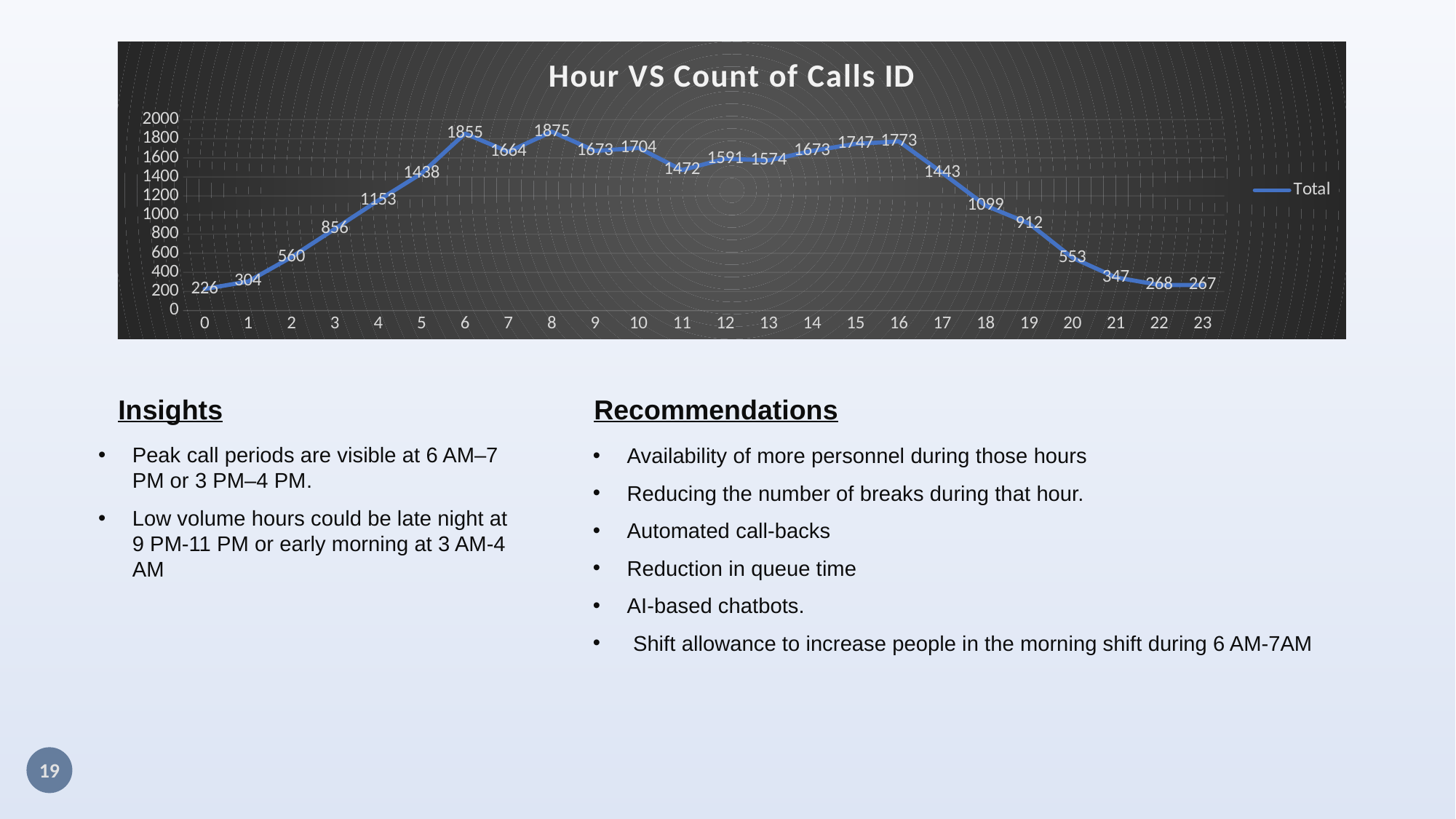

### Chart: Hour VS Count of Calls ID

| Category | Total |
|---|---|
| 0 | 226.0 |
| 1 | 304.0 |
| 2 | 560.0 |
| 3 | 856.0 |
| 4 | 1153.0 |
| 5 | 1438.0 |
| 6 | 1855.0 |
| 7 | 1664.0 |
| 8 | 1875.0 |
| 9 | 1673.0 |
| 10 | 1704.0 |
| 11 | 1472.0 |
| 12 | 1591.0 |
| 13 | 1574.0 |
| 14 | 1673.0 |
| 15 | 1747.0 |
| 16 | 1773.0 |
| 17 | 1443.0 |
| 18 | 1099.0 |
| 19 | 912.0 |
| 20 | 553.0 |
| 21 | 347.0 |
| 22 | 268.0 |
| 23 | 267.0 |
Recommendations
Availability of more personnel during those hours
Reducing the number of breaks during that hour.
Automated call-backs
Reduction in queue time
AI-based chatbots.
 Shift allowance to increase people in the morning shift during 6 AM-7AM
Insights
Peak call periods are visible at 6 AM–7 PM or 3 PM–4 PM.
Low volume hours could be late night at 9 PM-11 PM or early morning at 3 AM-4 AM
19